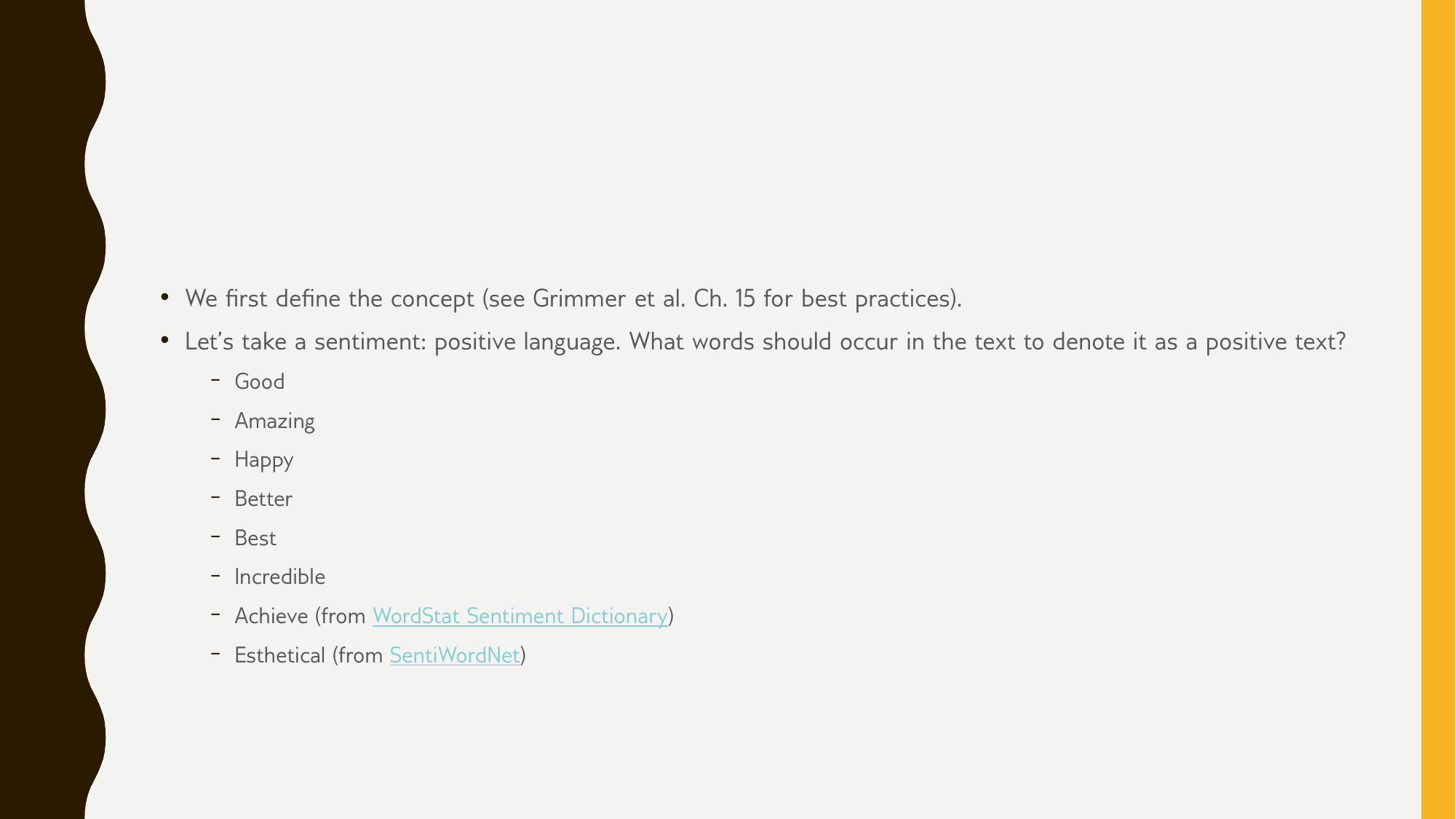

#
We first define the concept (see Grimmer et al. Ch. 15 for best practices).
Let’s take a sentiment: positive language. What words should occur in the text to denote it as a positive text?
Good
Amazing
Happy
Better
Best
Incredible
Achieve (from WordStat Sentiment Dictionary)
Esthetical (from SentiWordNet)